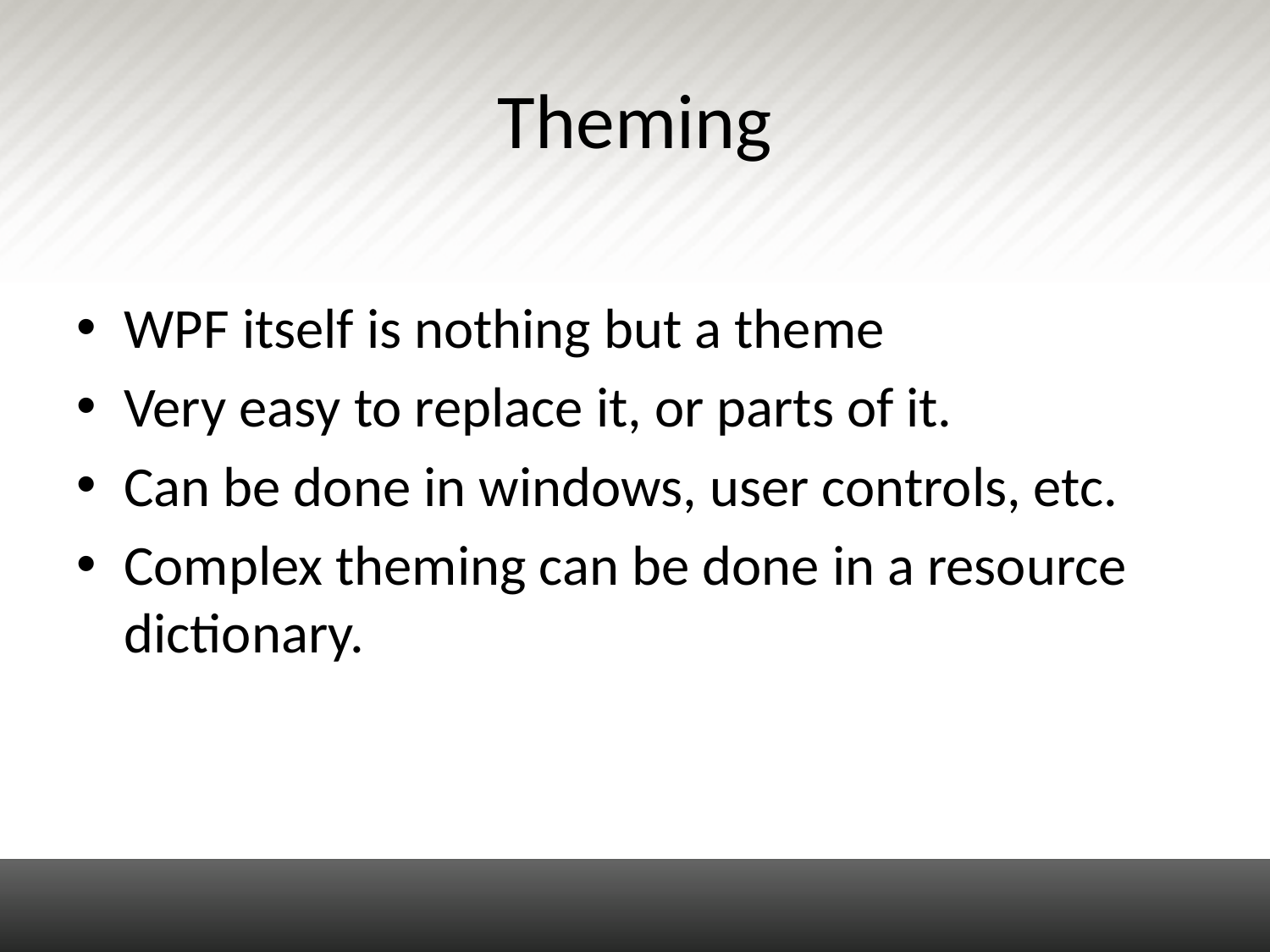

# Theming
WPF itself is nothing but a theme
Very easy to replace it, or parts of it.
Can be done in windows, user controls, etc.
Complex theming can be done in a resource dictionary.